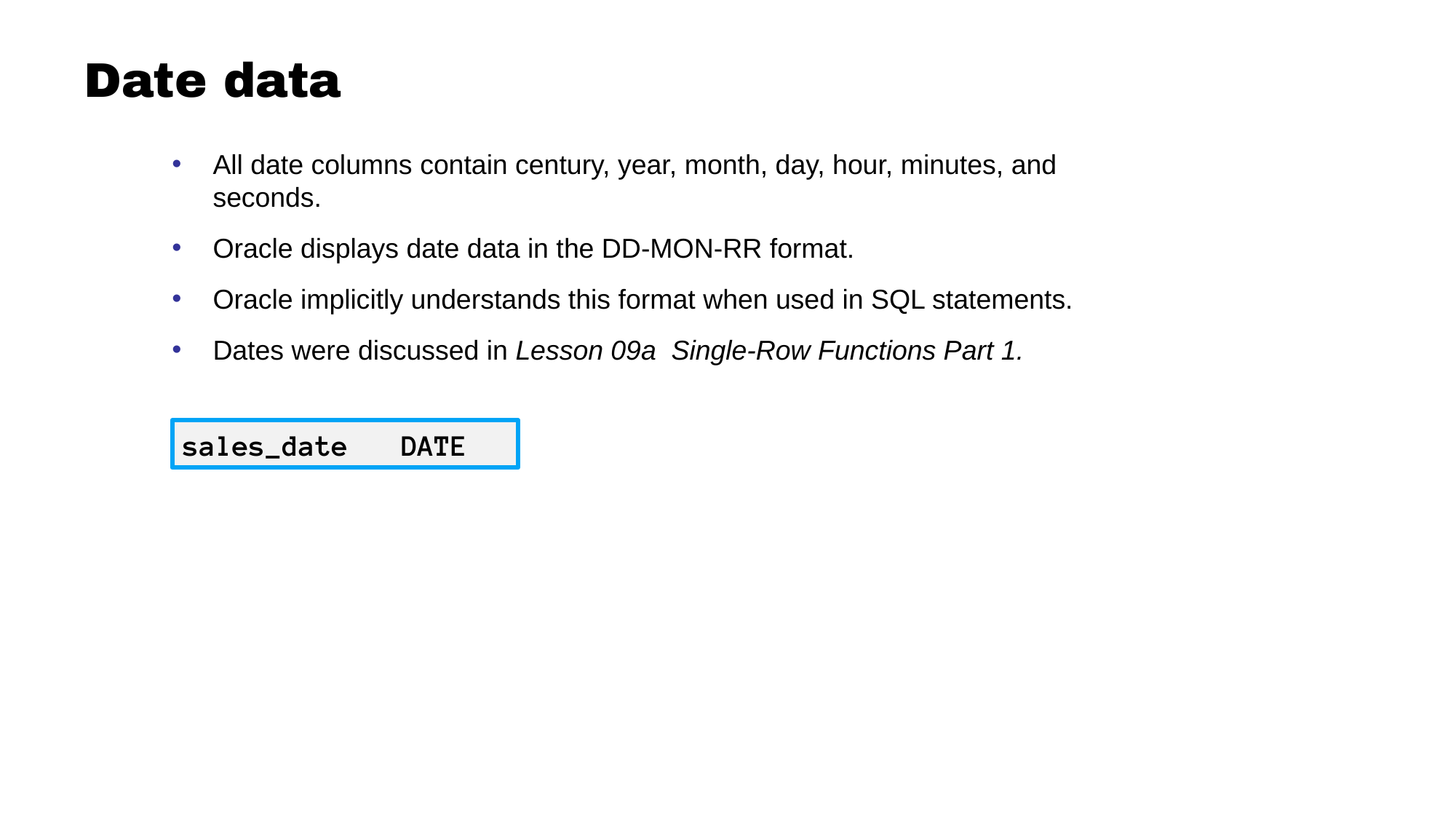

# Date data
All date columns contain century, year, month, day, hour, minutes, and seconds.
Oracle displays date data in the DD-MON-RR format.
Oracle implicitly understands this format when used in SQL statements.
Dates were discussed in Lesson 09a  Single-Row Functions Part 1.
sales_date	DATE